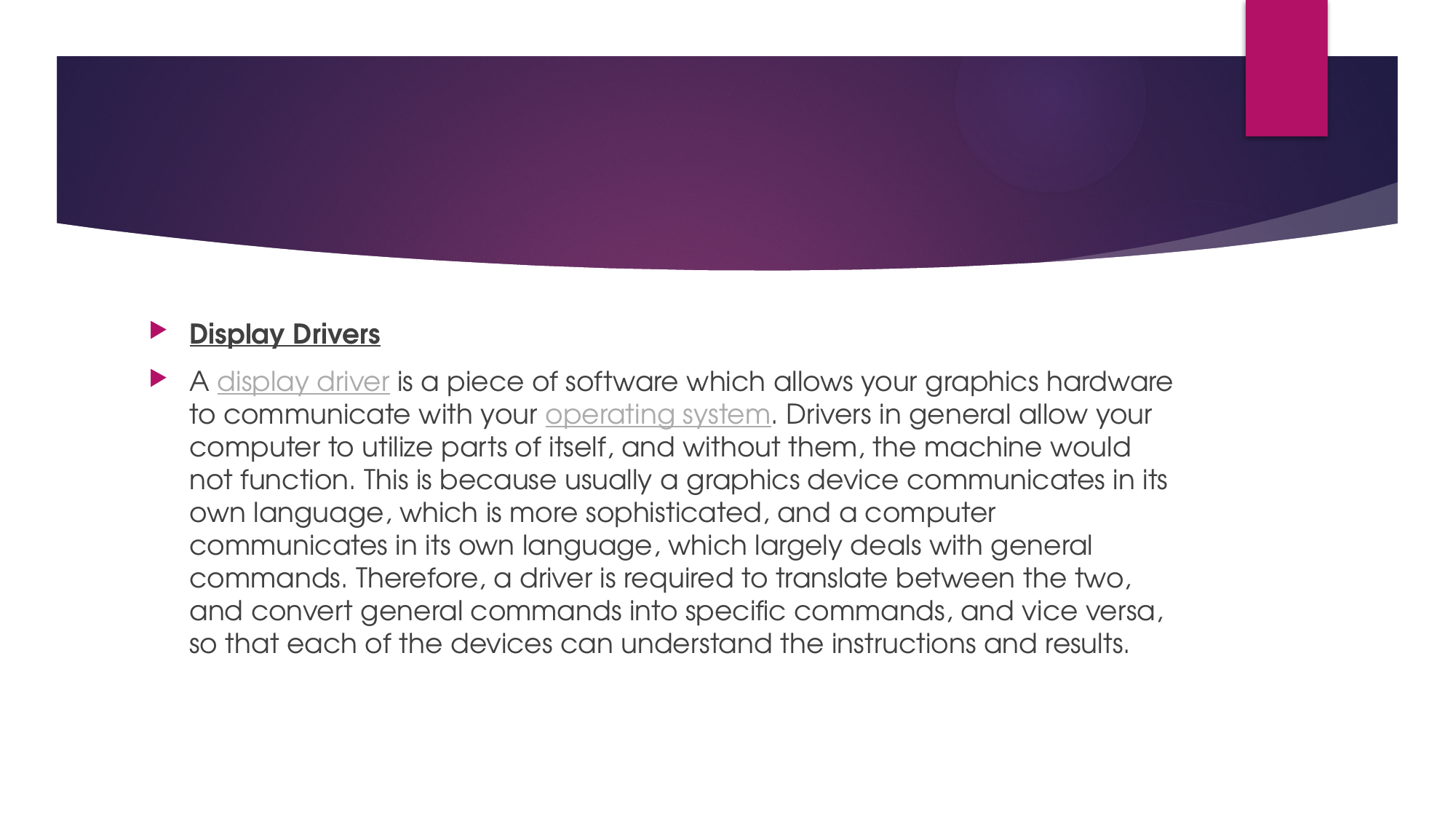

Display Drivers
A display driver is a piece of software which allows your graphics hardware to communicate with your operating system. Drivers in general allow your computer to utilize parts of itself, and without them, the machine would not function. This is because usually a graphics device communicates in its own language, which is more sophisticated, and a computer communicates in its own language, which largely deals with general commands. Therefore, a driver is required to translate between the two, and convert general commands into specific commands, and vice versa, so that each of the devices can understand the instructions and results.